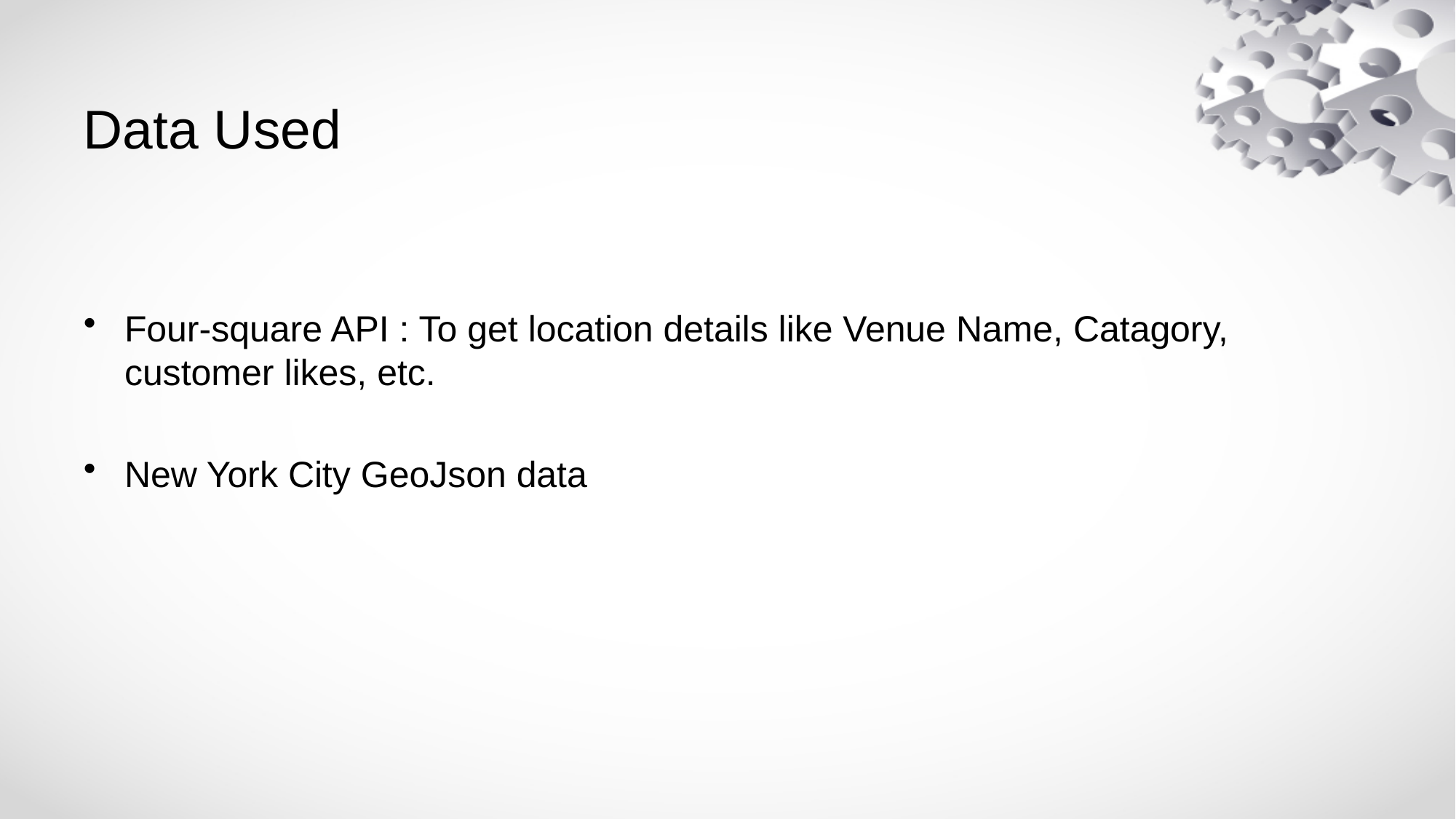

# Data Used
Four-square API : To get location details like Venue Name, Catagory, customer likes, etc.

New York City GeoJson data